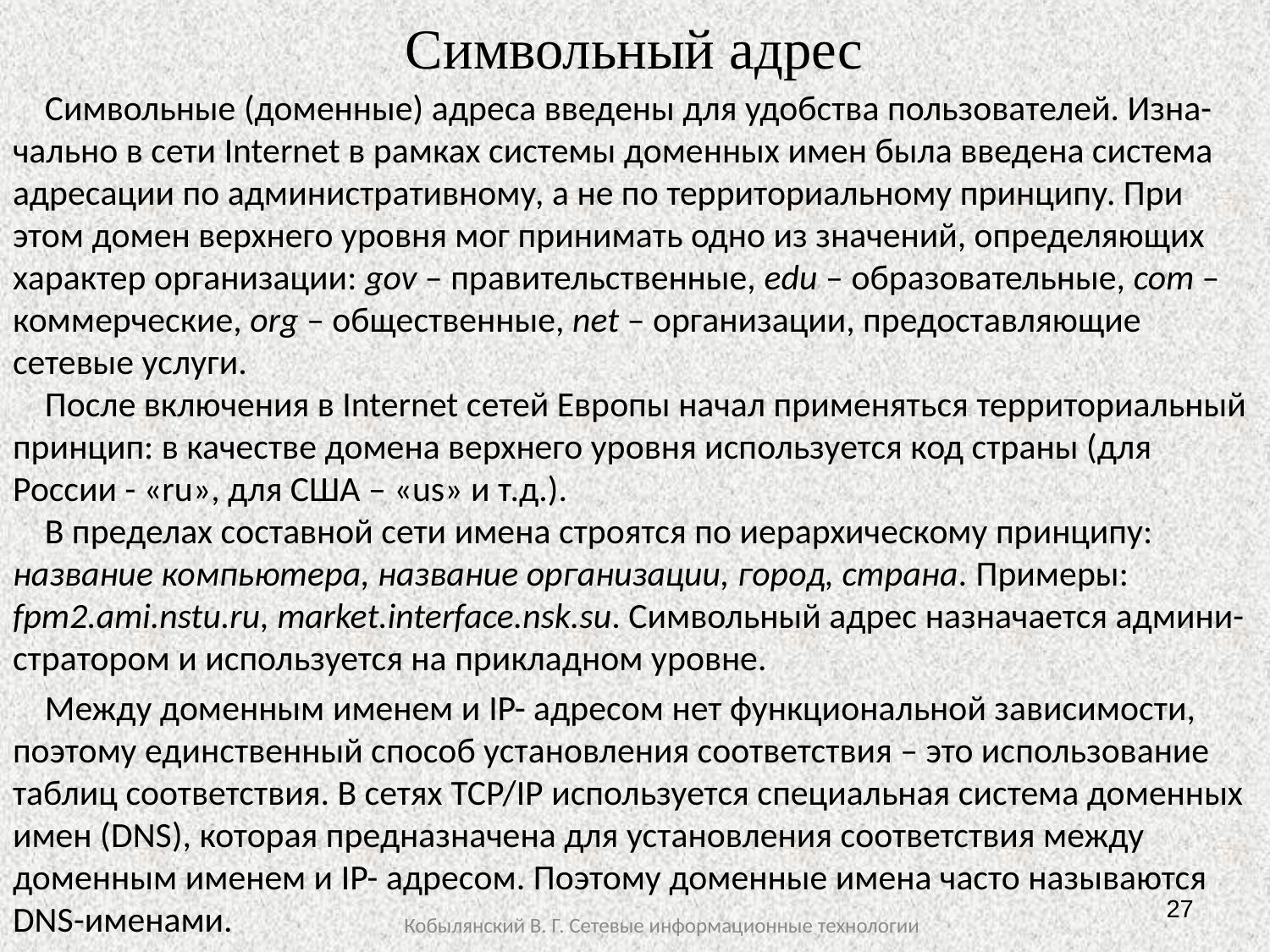

# Символьный адрес
    Символьные (доменные) адреса введены для удобства пользователей. Изна-чально в сети Internet в рамках системы доменных имен была введена система адресации по административному, а не по территориальному принципу. При этом домен верхнего уровня мог принимать одно из значений, определяющих характер организации: gov – правительственные, edu – образовательные, com – коммерческие, org – общественные, net – организации, предоставляющие сетевые услуги.
    После включения в Internet сетей Европы начал применяться территориальный принцип: в качестве домена верхнего уровня используется код страны (для России - «ru», для США – «us» и т.д.).
    В пределах составной сети имена строятся по иерархическому принципу:  название компьютера, название организации, город, страна. Примеры:   fpm2.ami.nstu.ru, market.interface.nsk.su. Символьный адрес назначается админи-стратором и используется на прикладном уровне.
    Между доменным именем и IP- адресом нет функциональной зависимости, поэтому единственный способ установления соответствия – это использование таблиц соответствия. В сетях TCP/IP используется специальная система доменных имен (DNS), которая предназначена для установления соответствия между доменным именем и IP- адресом. Поэтому доменные имена часто называются DNS-именами.
27
Кобылянский В. Г. Сетевые информационные технологии